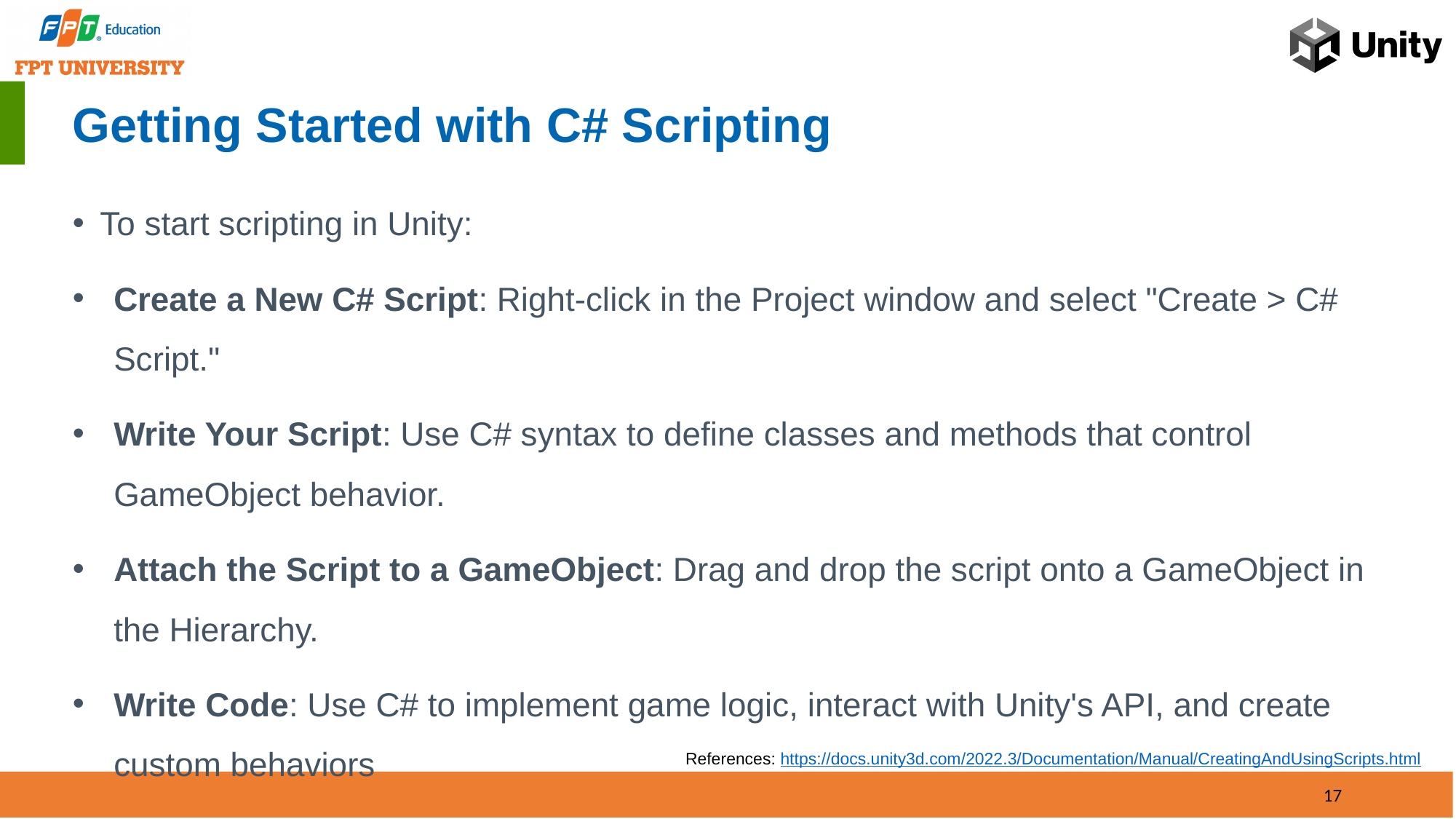

# Getting Started with C# Scripting
To start scripting in Unity:
Create a New C# Script: Right-click in the Project window and select "Create > C# Script."
Write Your Script: Use C# syntax to define classes and methods that control GameObject behavior.
Attach the Script to a GameObject: Drag and drop the script onto a GameObject in the Hierarchy.
Write Code: Use C# to implement game logic, interact with Unity's API, and create custom behaviors
References: https://docs.unity3d.com/2022.3/Documentation/Manual/CreatingAndUsingScripts.html
17